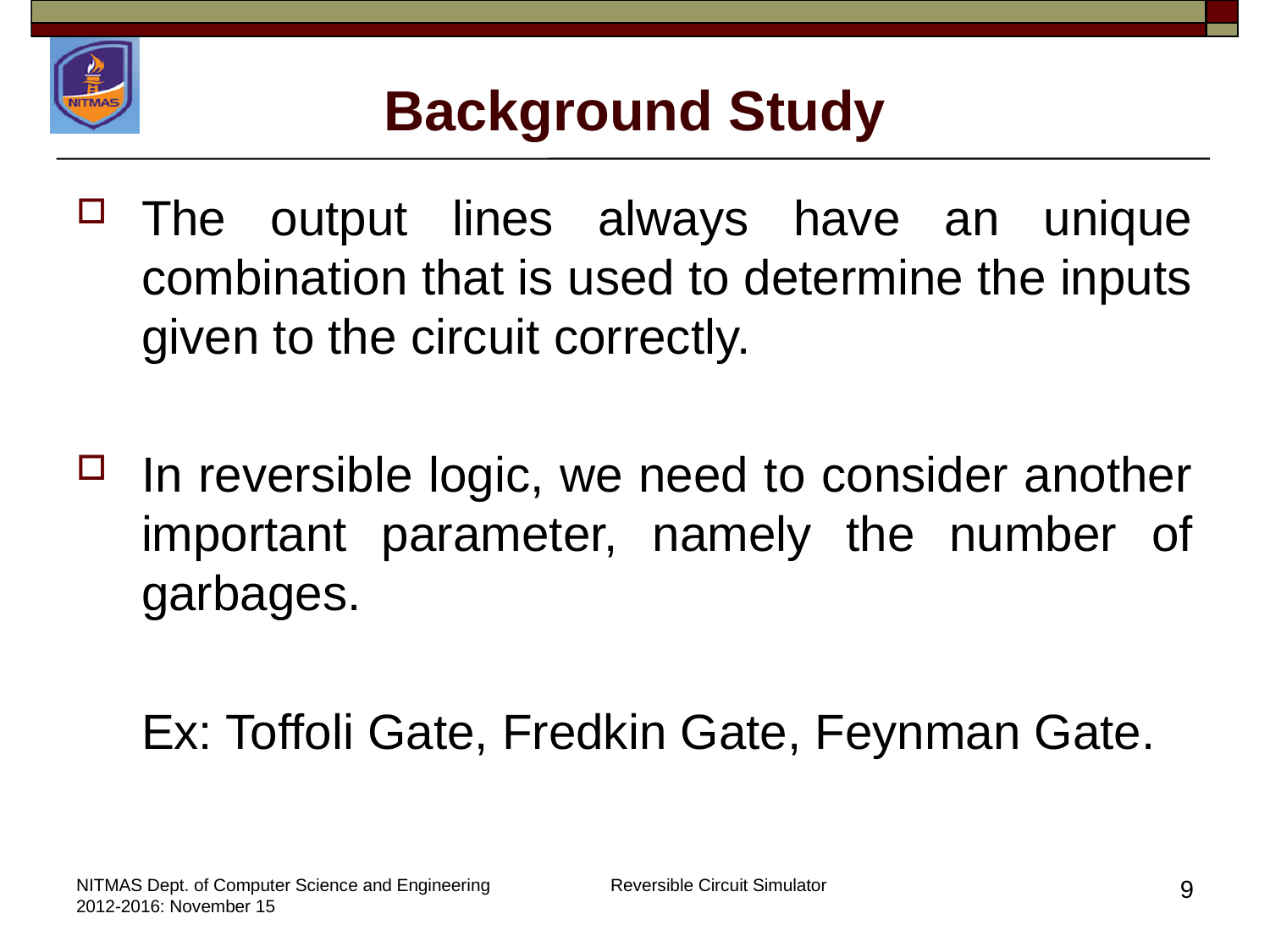

# Background Study
The output lines always have an unique combination that is used to determine the inputs given to the circuit correctly.

In reversible logic, we need to consider another important parameter, namely the number of garbages.

	Ex: Toffoli Gate, Fredkin Gate, Feynman Gate.

NITMAS Dept. of Computer Science and Engineering 2012-2016: November 15
Reversible Circuit Simulator
9